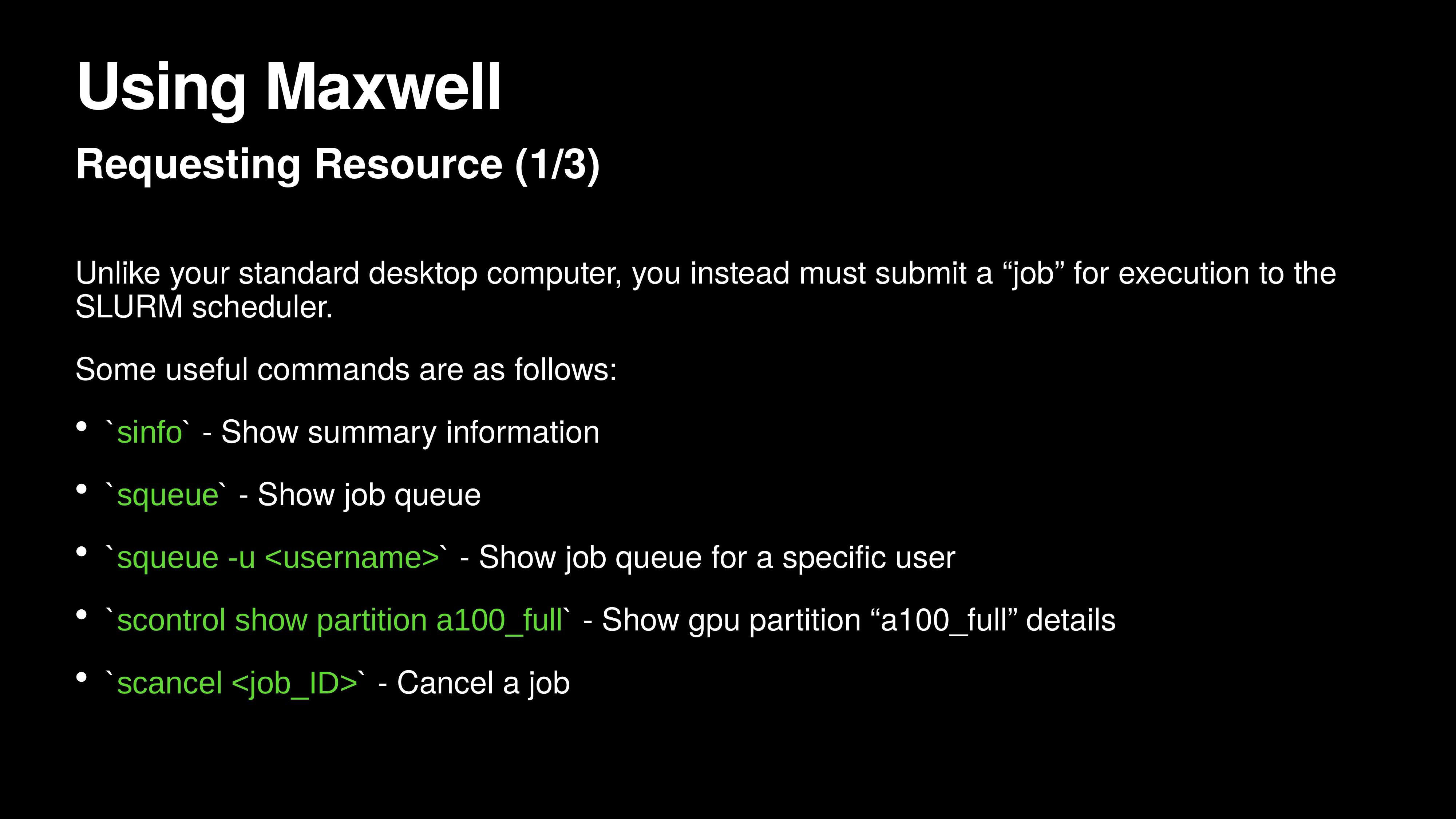

# Using Maxwell
Requesting Resource (1/3)
Unlike your standard desktop computer, you instead must submit a “job” for execution to the SLURM scheduler.
Some useful commands are as follows:
`sinfo` - Show summary information
`squeue` - Show job queue
`squeue -u <username>` - Show job queue for a specific user
`scontrol show partition a100_full` - Show gpu partition “a100_full” details
`scancel <job_ID>` - Cancel a job